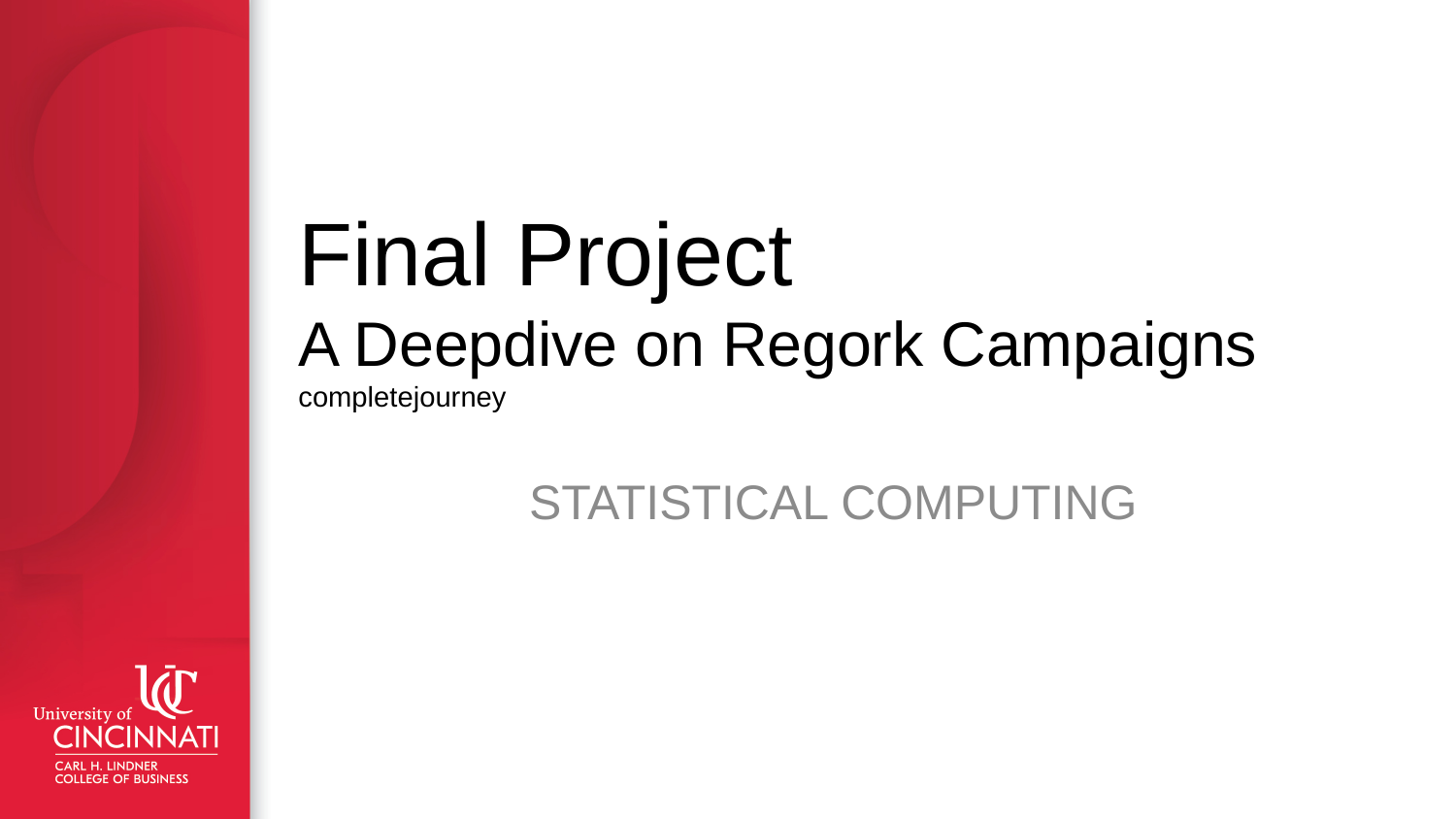

# Final Project A Deepdive on Regork Campaigns completejourney
                 STATISTICAL COMPUTING